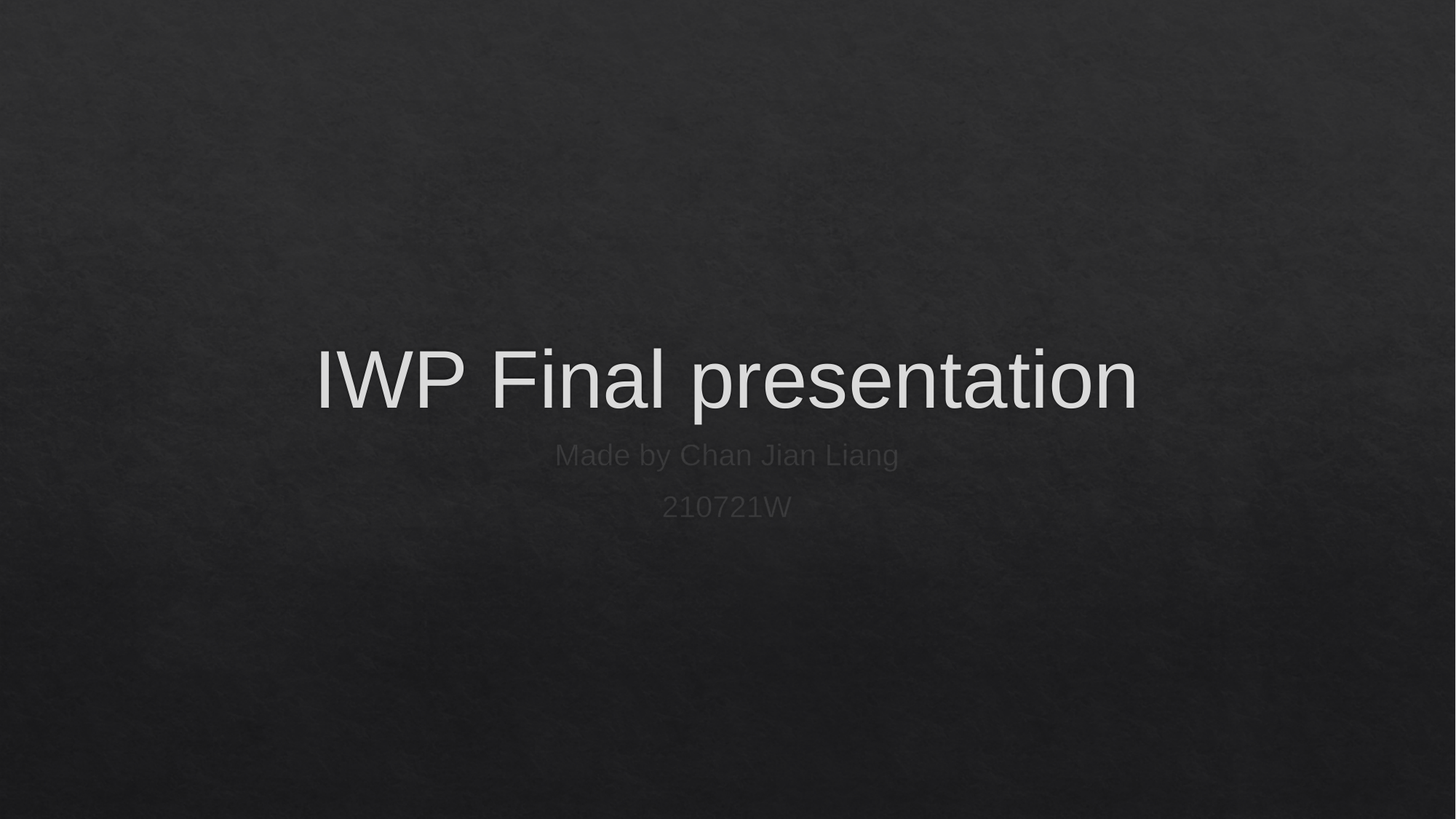

# IWP Final presentation
Made by Chan Jian Liang
210721W